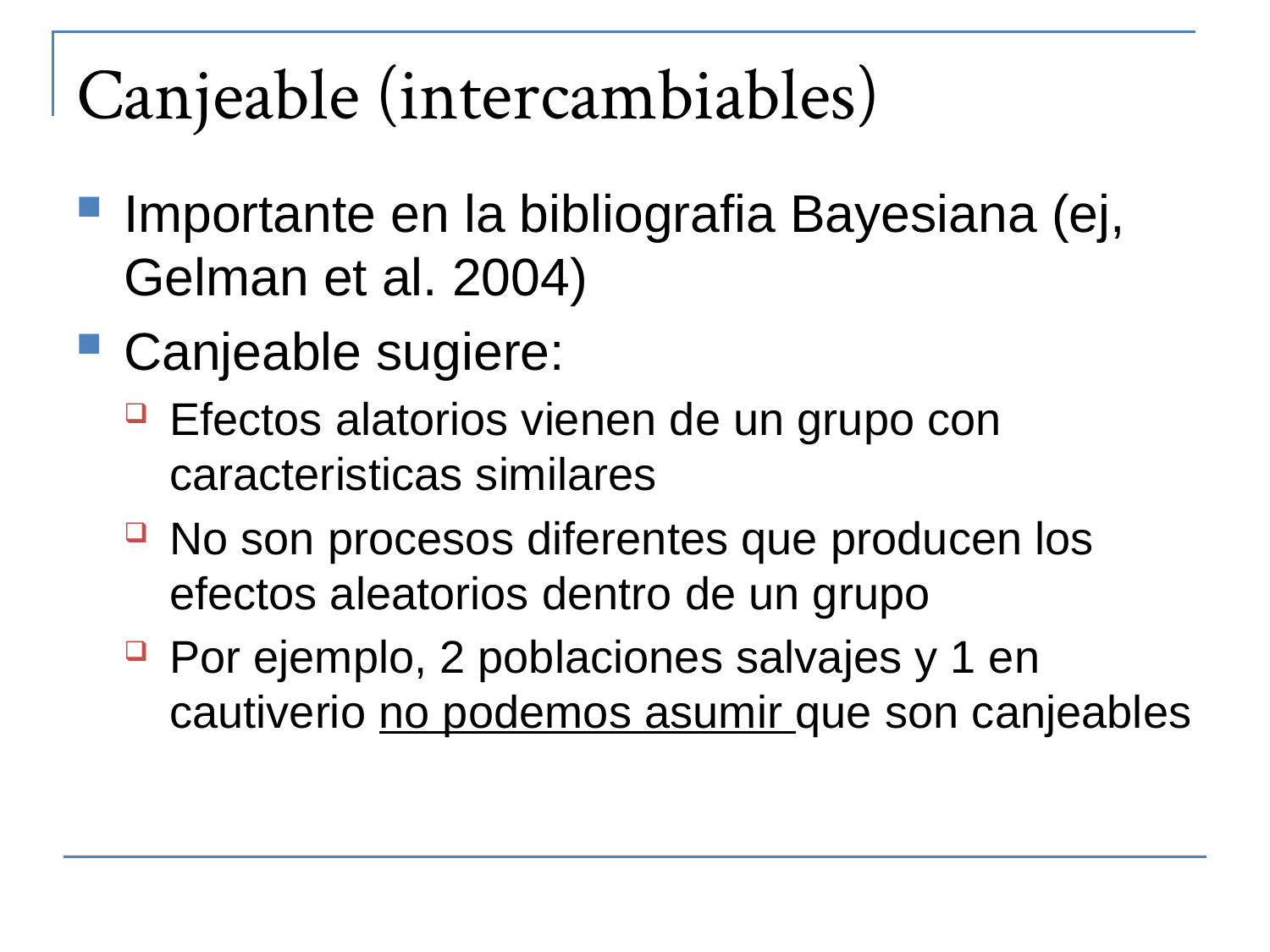

# Canjeable (intercambiables)
Importante en la bibliografia Bayesiana (ej, Gelman et al. 2004)
Canjeable sugiere:
Efectos alatorios vienen de un grupo con caracteristicas similares
No son procesos diferentes que producen los efectos aleatorios dentro de un grupo
Por ejemplo, 2 poblaciones salvajes y 1 en cautiverio no podemos asumir que son canjeables